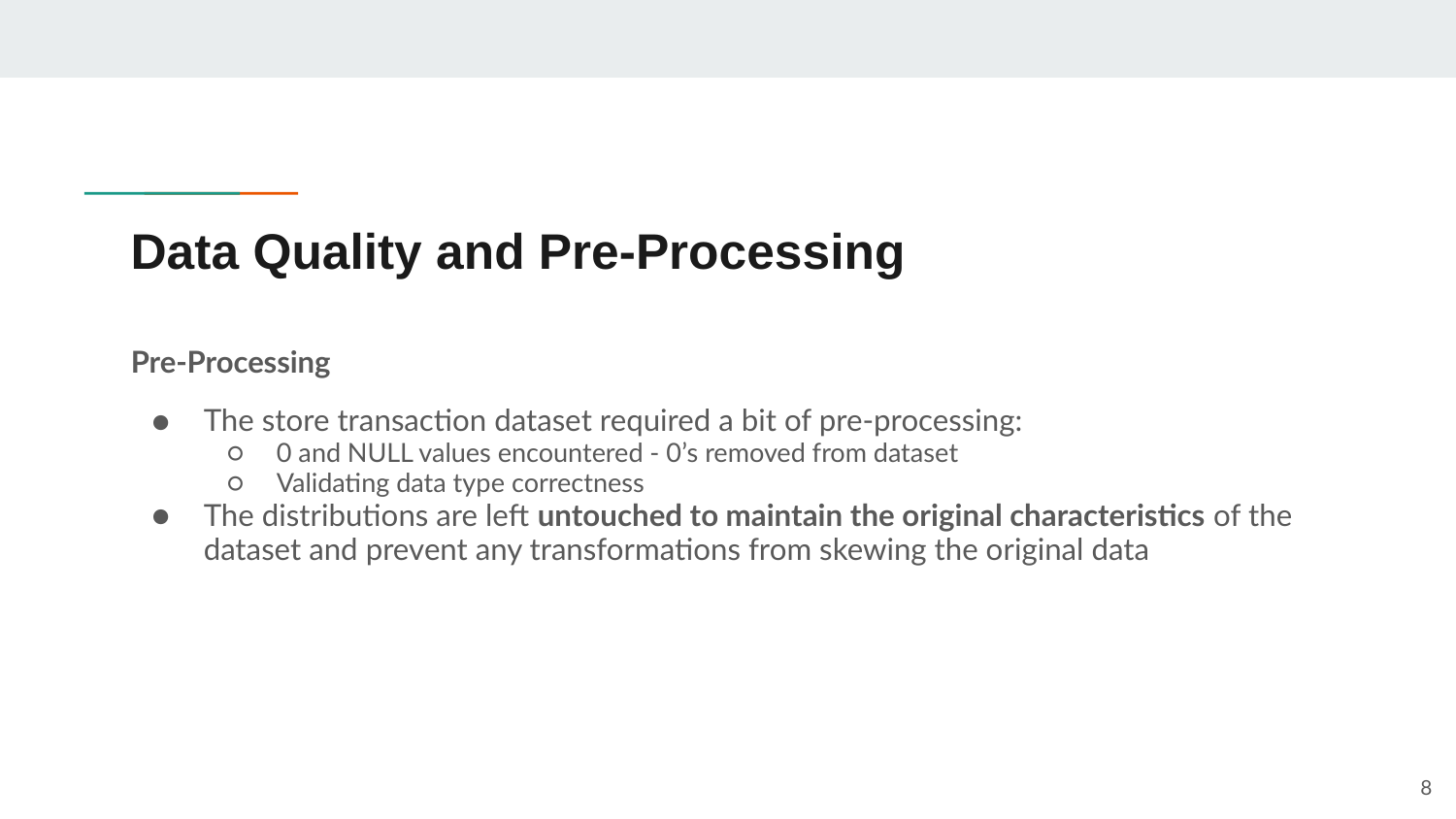

# Data Quality and Pre-Processing
Pre-Processing
The store transaction dataset required a bit of pre-processing:
0 and NULL values encountered - 0’s removed from dataset
Validating data type correctness
The distributions are left untouched to maintain the original characteristics of the dataset and prevent any transformations from skewing the original data

8